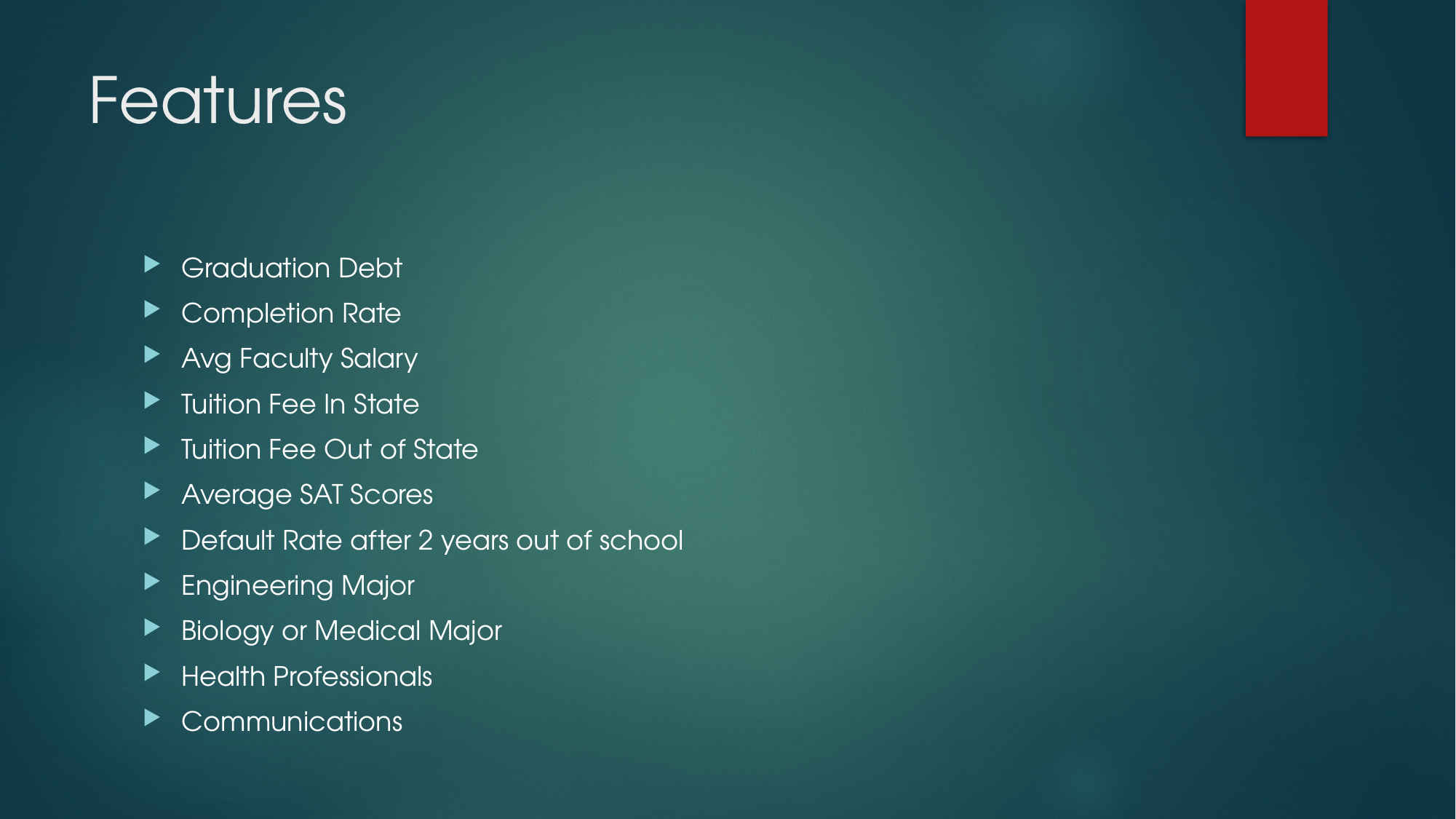

# Features
Graduation Debt
Completion Rate
Avg Faculty Salary
Tuition Fee In State
Tuition Fee Out of State
Average SAT Scores
Default Rate after 2 years out of school
Engineering Major
Biology or Medical Major
Health Professionals
Communications